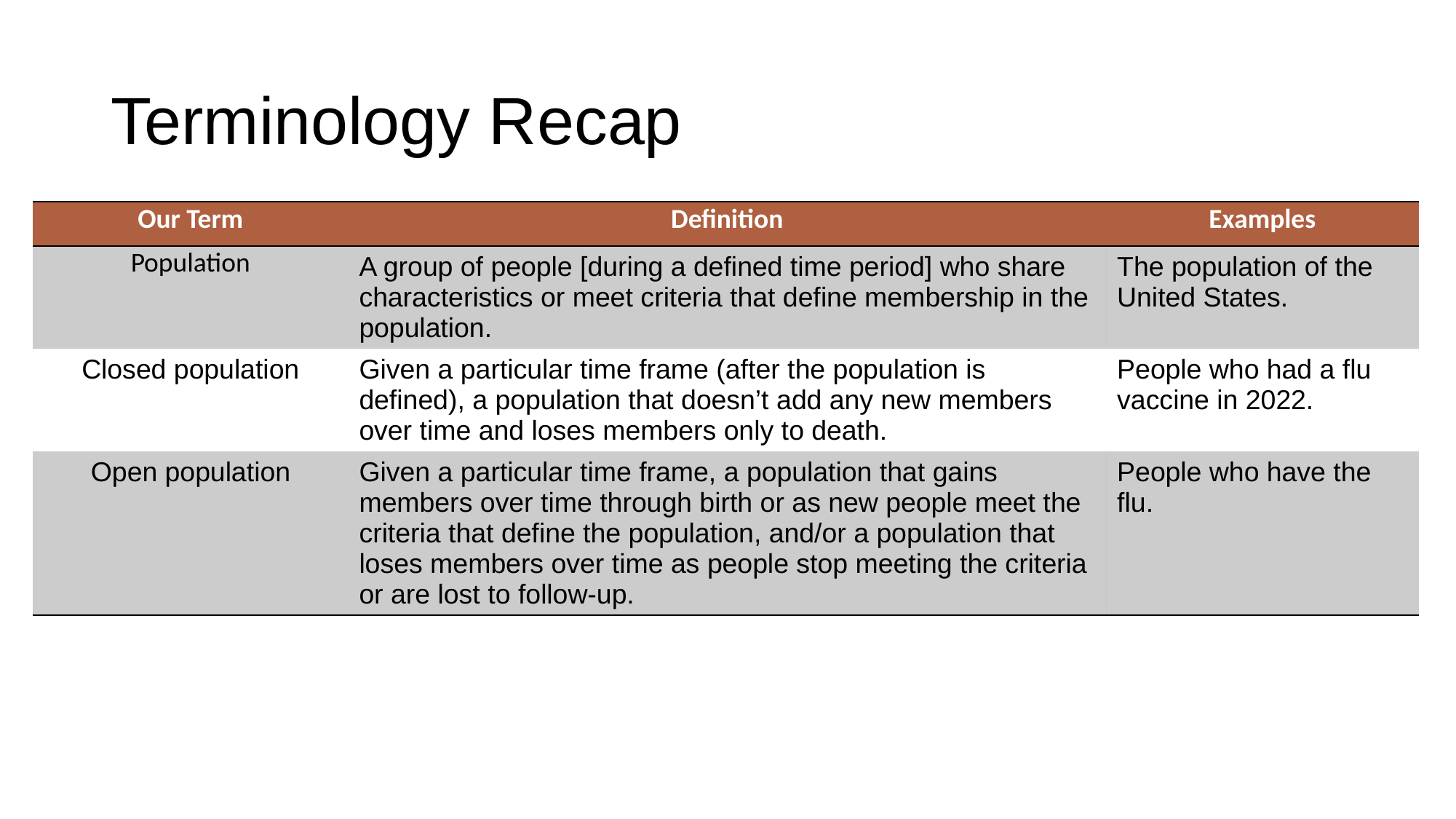

# Terminology Recap
| Our Term | Definition | Examples |
| --- | --- | --- |
| Population | A group of people [during a defined time period] who share characteristics or meet criteria that define membership in the population. | The population of the United States. |
| Closed population | Given a particular time frame (after the population is defined), a population that doesn’t add any new members over time and loses members only to death. | People who had a flu vaccine in 2022. |
| Open population | Given a particular time frame, a population that gains members over time through birth or as new people meet the criteria that define the population, and/or a population that loses members over time as people stop meeting the criteria or are lost to follow-up. | People who have the flu. |